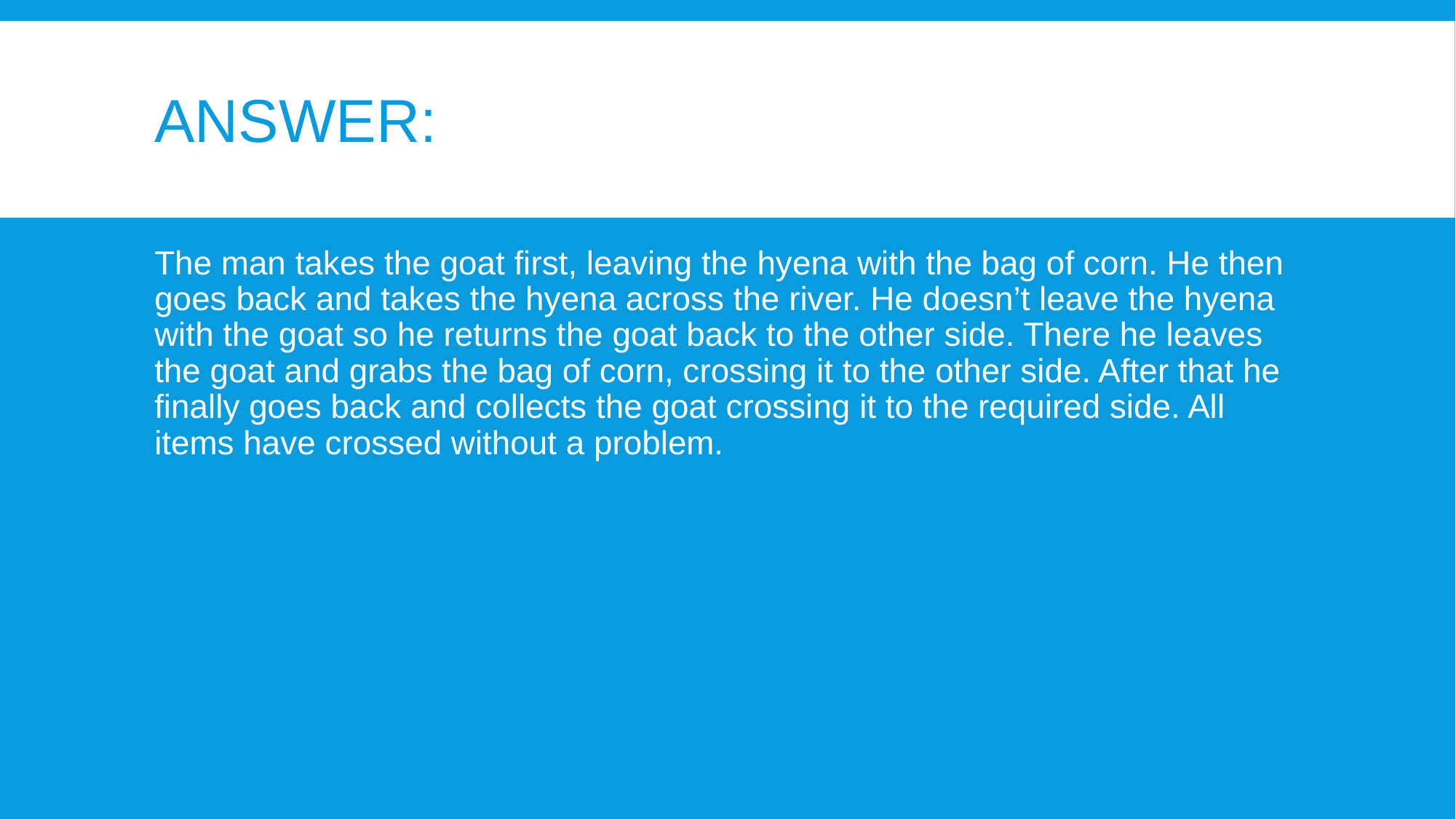

# Answer:
The man takes the goat first, leaving the hyena with the bag of corn. He then goes back and takes the hyena across the river. He doesn’t leave the hyena with the goat so he returns the goat back to the other side. There he leaves the goat and grabs the bag of corn, crossing it to the other side. After that he finally goes back and collects the goat crossing it to the required side. All items have crossed without a problem.